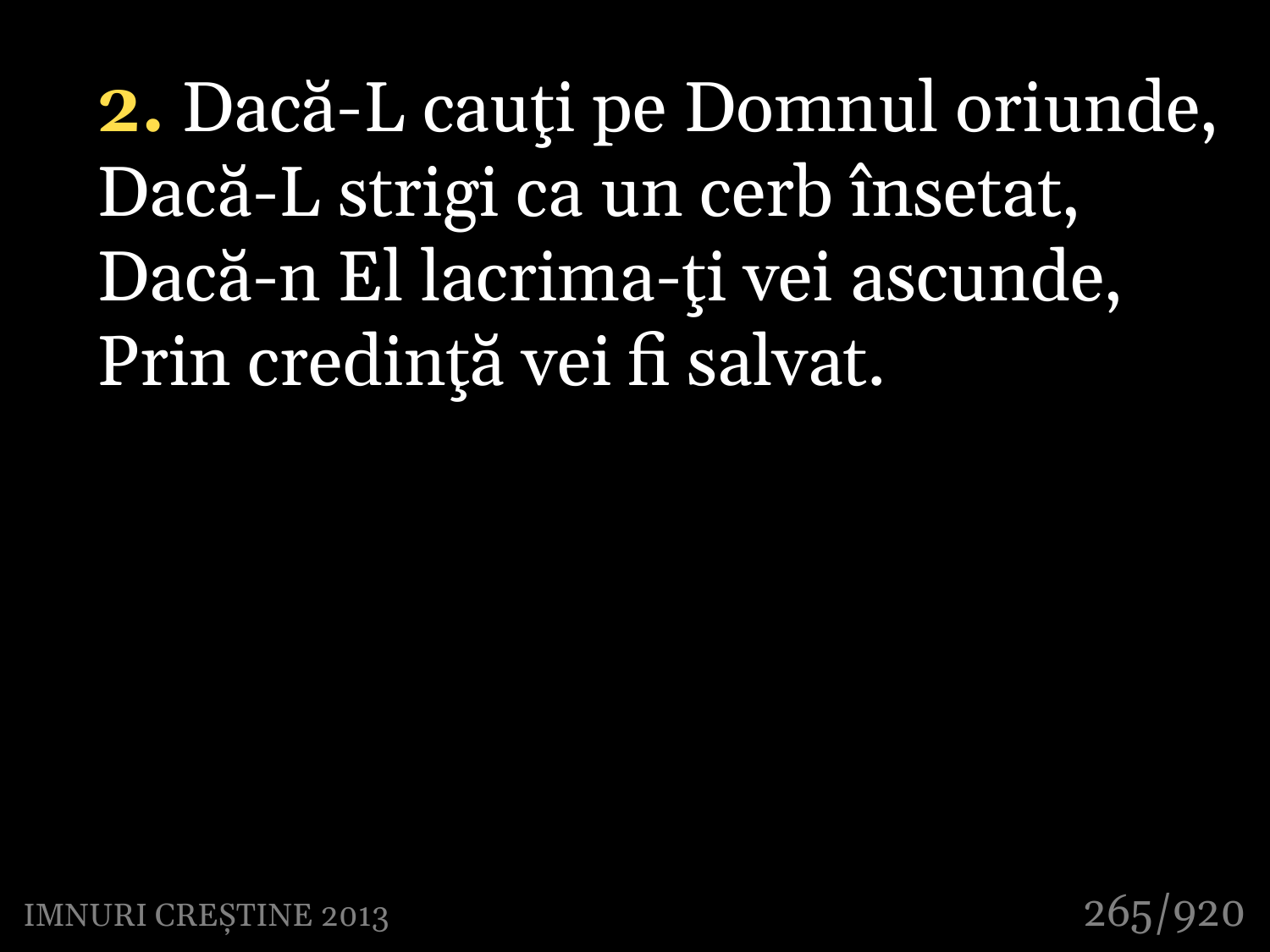

2. Dacă-L cauţi pe Domnul oriunde,
Dacă-L strigi ca un cerb însetat,
Dacă-n El lacrima-ţi vei ascunde,
Prin credinţă vei fi salvat.
265/920
IMNURI CREȘTINE 2013